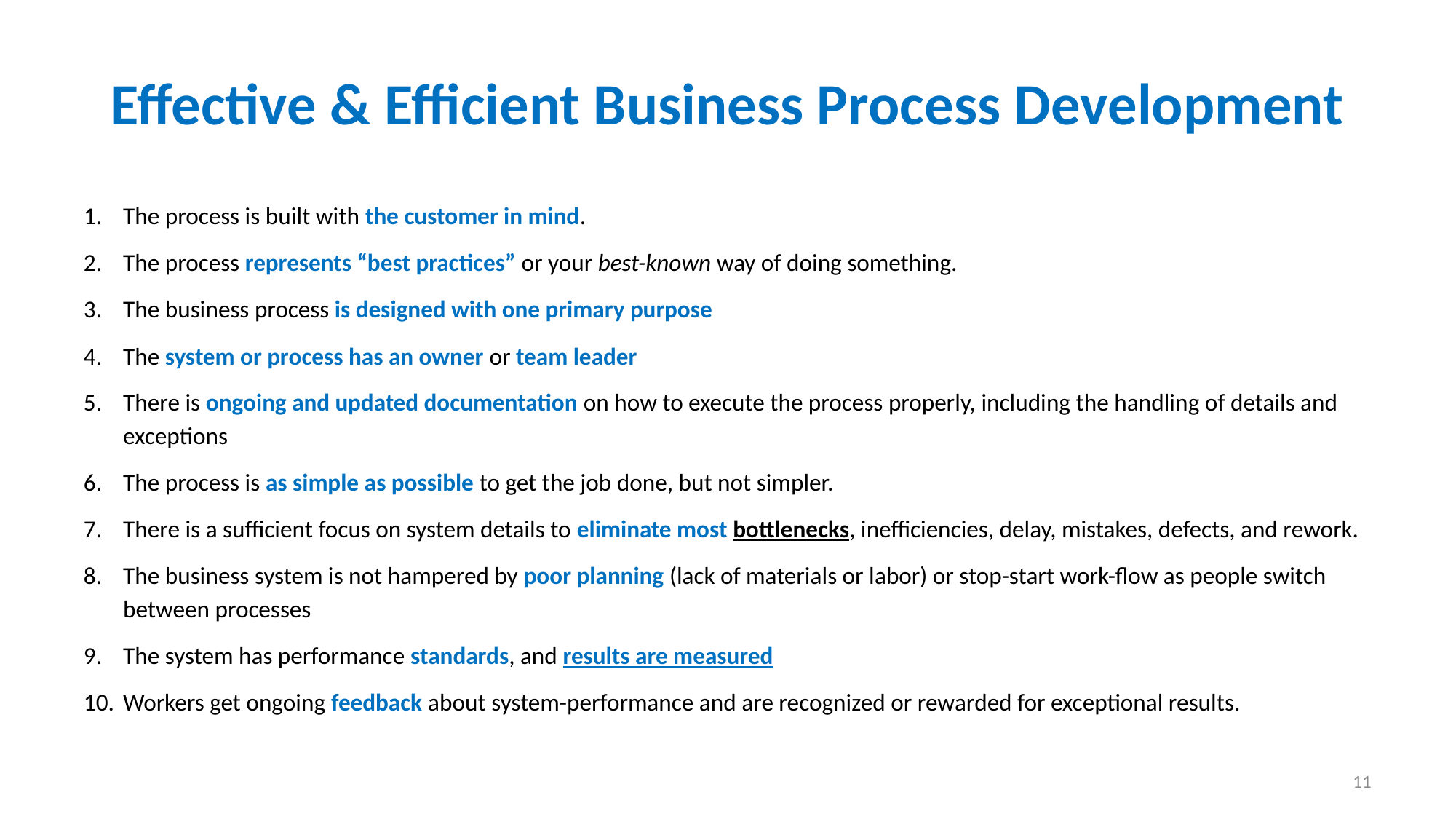

# Effective & Efficient Business Process Development
The process is built with the customer in mind.
The process represents “best practices” or your best-known way of doing something.
The business process is designed with one primary purpose
The system or process has an owner or team leader
There is ongoing and updated documentation on how to execute the process properly, including the handling of details and exceptions
The process is as simple as possible to get the job done, but not simpler.
There is a sufficient focus on system details to eliminate most bottlenecks, inefficiencies, delay, mistakes, defects, and rework.
The business system is not hampered by poor planning (lack of materials or labor) or stop-start work-flow as people switch between processes
The system has performance standards, and results are measured
Workers get ongoing feedback about system-performance and are recognized or rewarded for exceptional results.

11